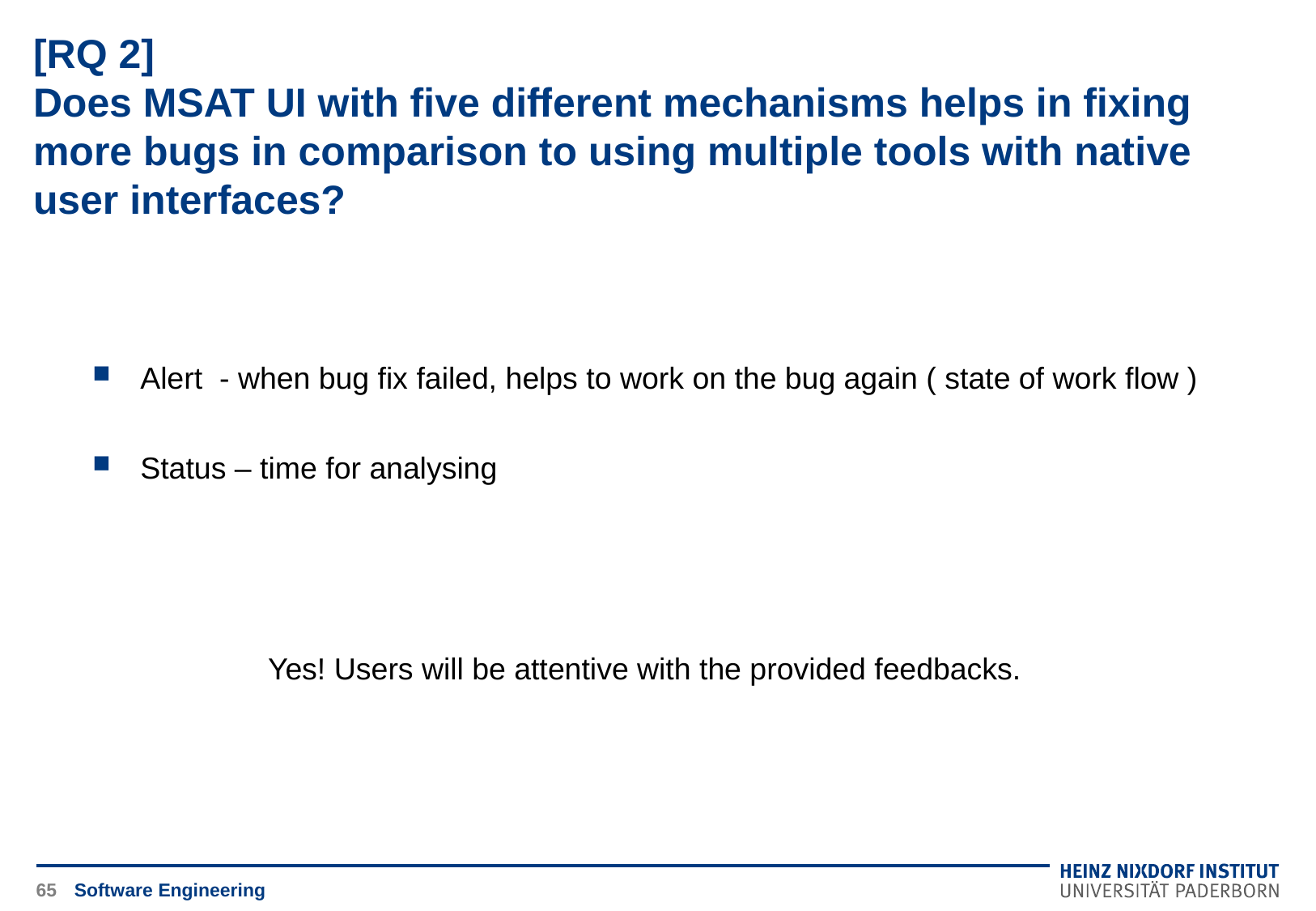

# [RQ 2] Does MSAT UI with ﬁve diﬀerent mechanisms helps in ﬁxing more bugs in comparison to using multiple tools with native user interfaces?
Alert  - when bug fix failed, helps to work on the bug again ( state of work flow )
Status – time for analysing
Yes! Users will be attentive with the provided feedbacks.
65
Software Engineering